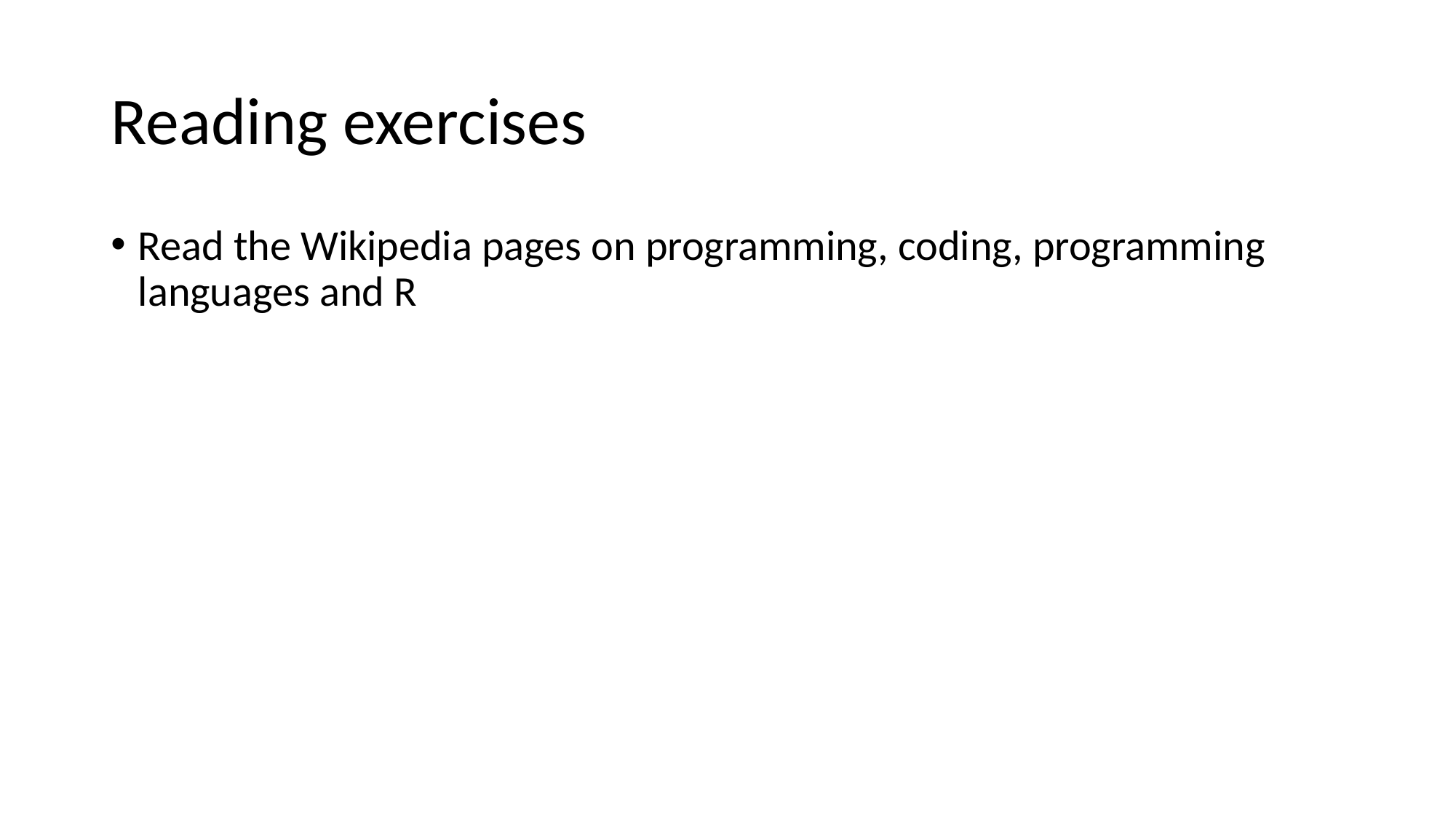

# Reading exercises
Read the Wikipedia pages on programming, coding, programming languages and R